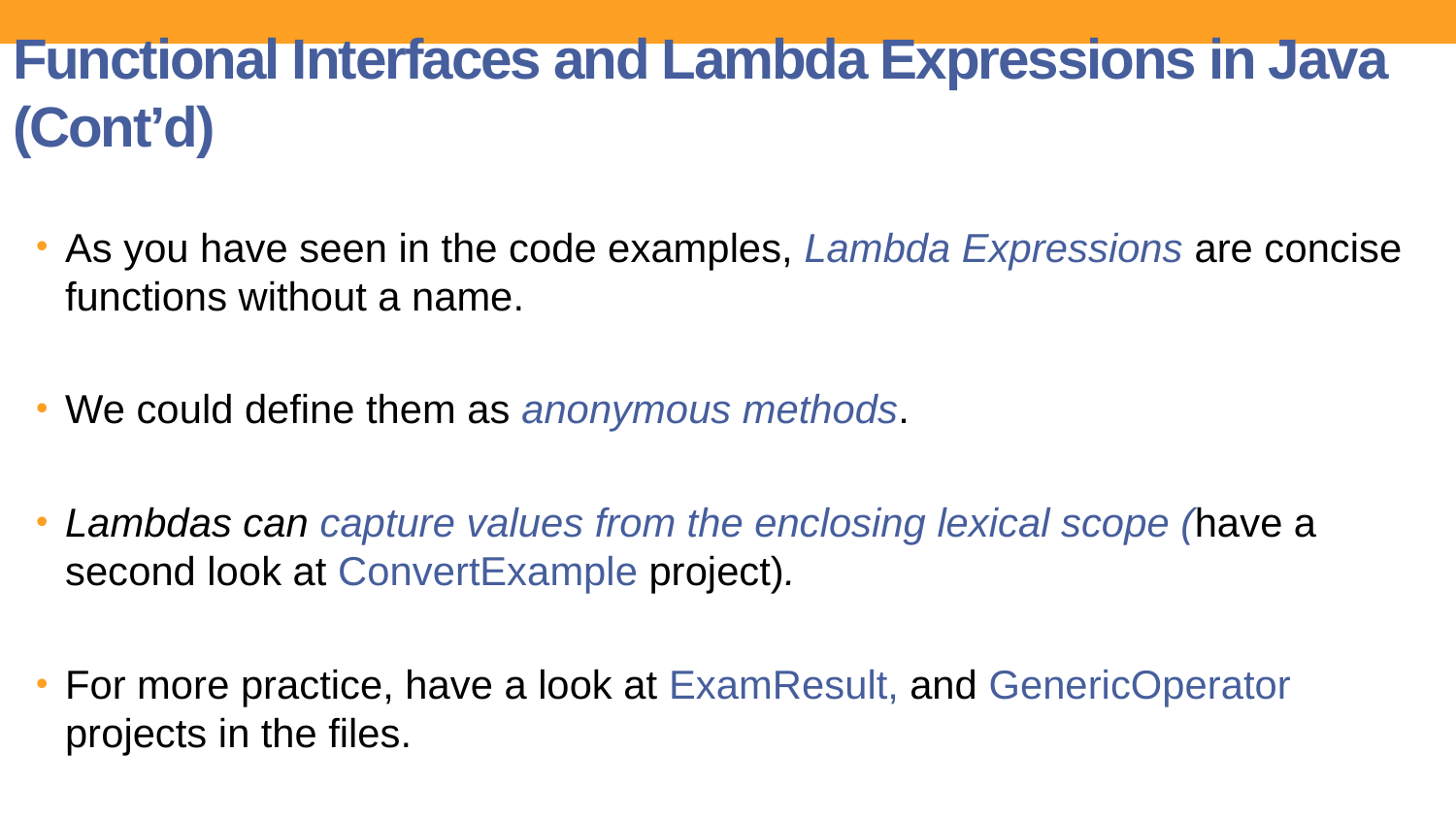

Functional Interfaces and Lambda Expressions in Java (Cont’d)
As you have seen in the code examples, Lambda Expressions are concise functions without a name.

We could define them as anonymous methods.

Lambdas can capture values from the enclosing lexical scope (have a second look at ConvertExample project).

For more practice, have a look at ExamResult, and GenericOperator projects in the files.